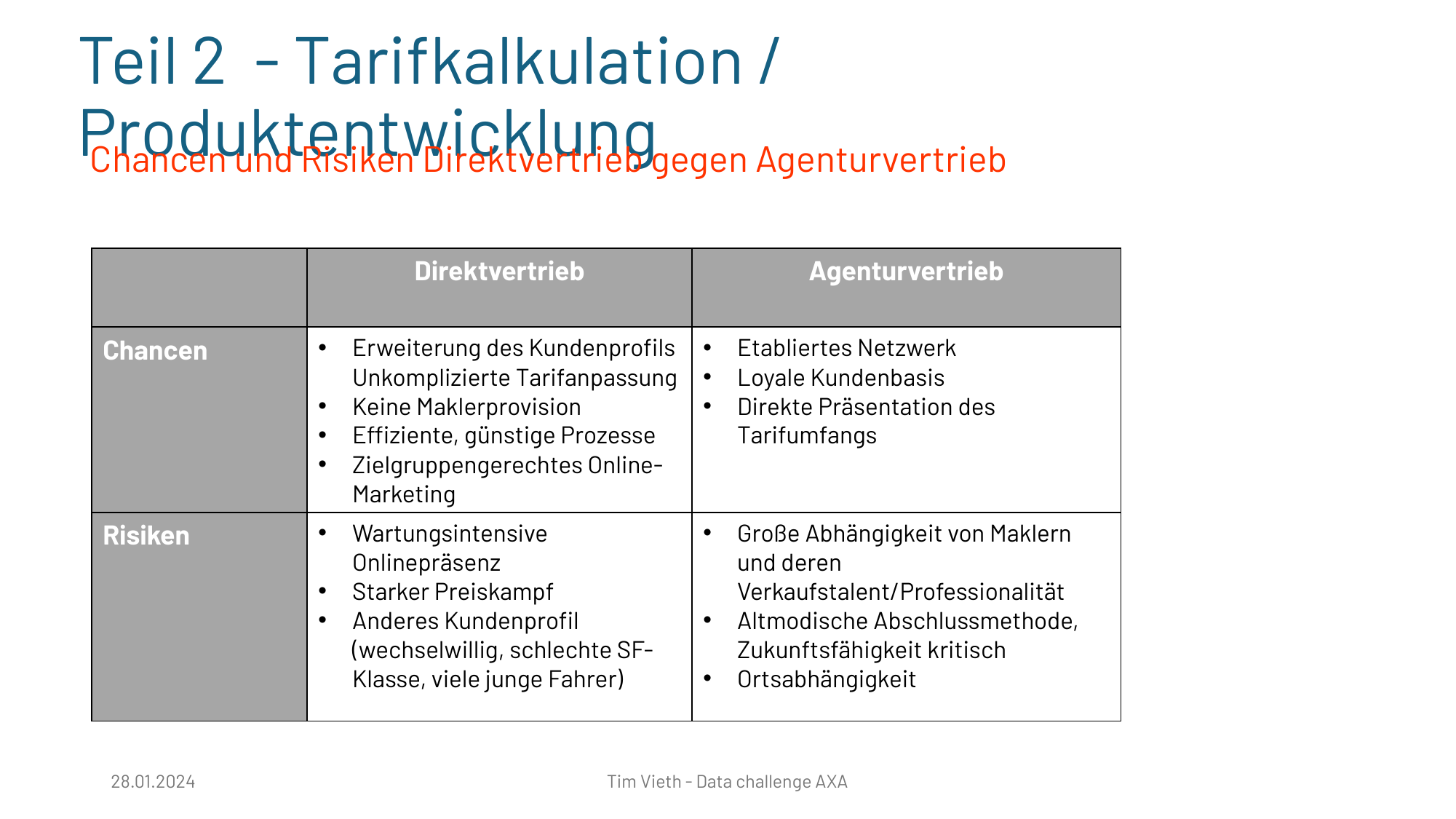

Teil 2  - Tarifkalkulation / Produktentwicklung
Chancen und Risiken Direktvertrieb gegen Agenturvertrieb
|  | Direktvertrieb | Agenturvertrieb |
| --- | --- | --- |
| Chancen | Erweiterung des Kundenprofils Unkomplizierte Tarifanpassung Keine Maklerprovision Effiziente, günstige Prozesse Zielgruppengerechtes Online-Marketing | Etabliertes Netzwerk Loyale Kundenbasis Direkte Präsentation des Tarifumfangs |
| Risiken | Wartungsintensive Onlinepräsenz Starker Preiskampf Anderes Kundenprofil (wechselwillig, schlechte SF-Klasse, viele junge Fahrer) | Große Abhängigkeit von Maklern und deren Verkaufstalent/Professionalität Altmodische Abschlussmethode, Zukunftsfähigkeit kritisch Ortsabhängigkeit |
28.01.2024
Tim Vieth - Data challenge AXA